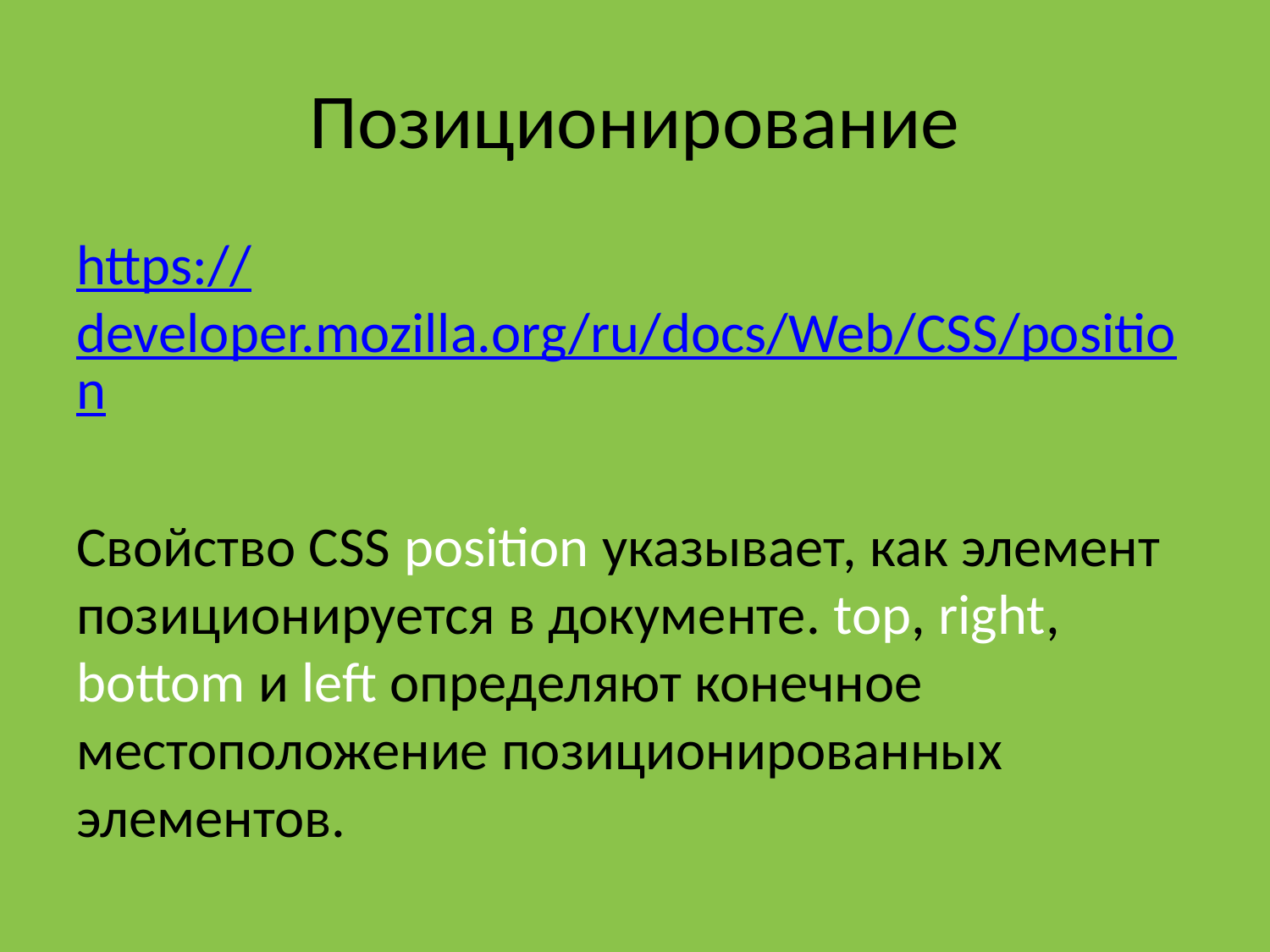

# Позиционирование
https://developer.mozilla.org/ru/docs/Web/CSS/position

Свойство CSS position указывает, как элемент позиционируется в документе. top, right, bottom и left определяют конечное местоположение позиционированных элементов.